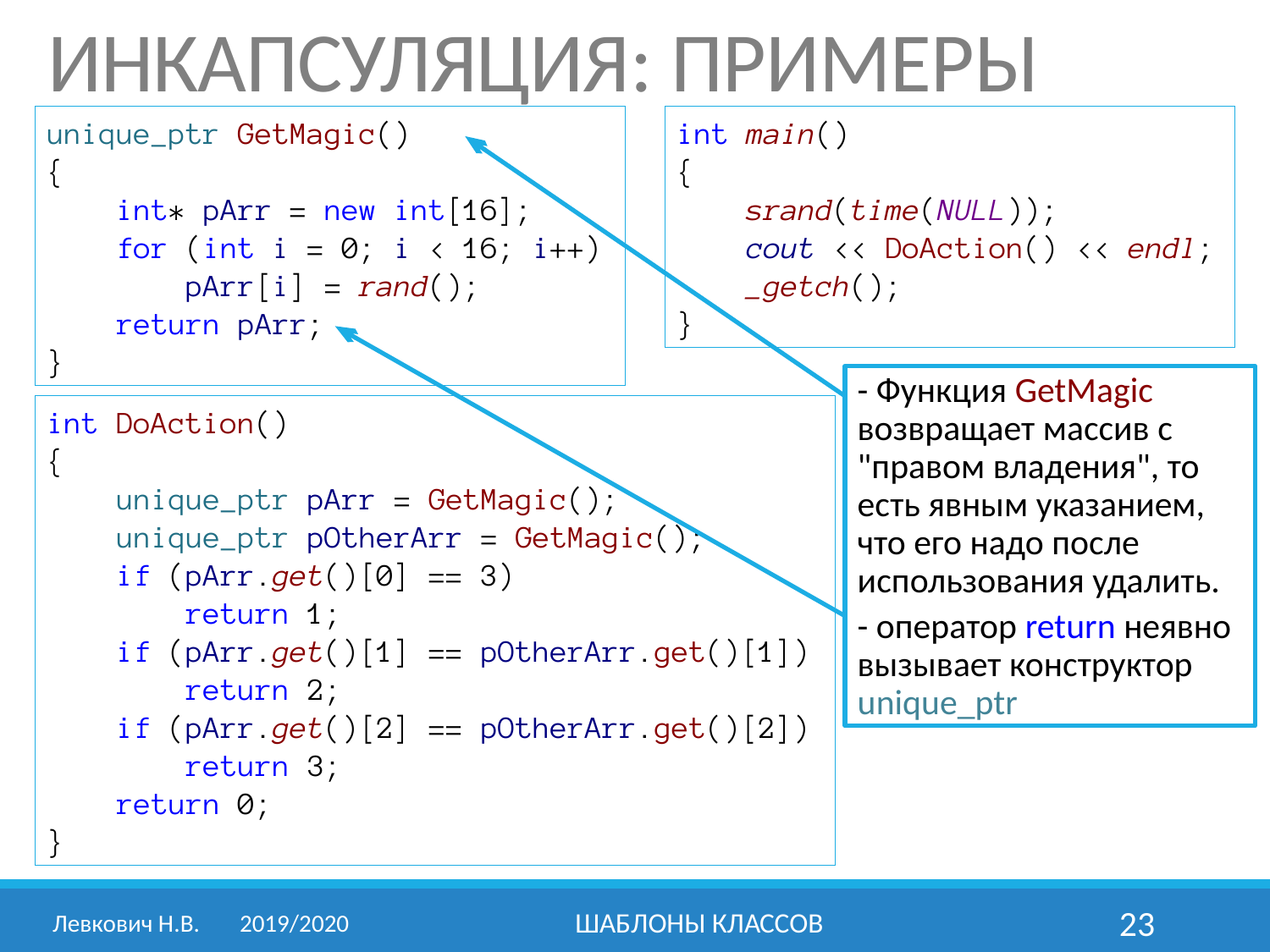

# ИНКАПСУЛЯЦИЯ: ПРИМЕРЫ
unique_ptr GetMagic()
{
    int* pArr = new int[16];
    for (int i = 0; i < 16; i++)
        pArr[i] = rand();
    return pArr;
}
int main()
{
    srand(time(NULL));
    cout << DoAction() << endl;
    _getch();
}
- Функция GetMagic возвращает массив с "правом владения", то есть явным указанием, что его надо после использования удалить.
- оператор return неявно вызывает конструктор unique_ptr
int DoAction()
{
    unique_ptr pArr = GetMagic();
    unique_ptr pOtherArr = GetMagic();
    if (pArr.get()[0] == 3)
        return 1;
    if (pArr.get()[1] == pOtherArr.get()[1])
        return 2;
    if (pArr.get()[2] == pOtherArr.get()[2])
        return 3;
    return 0;
}
Левкович Н.В.	2019/2020
Шаблоны классов
23